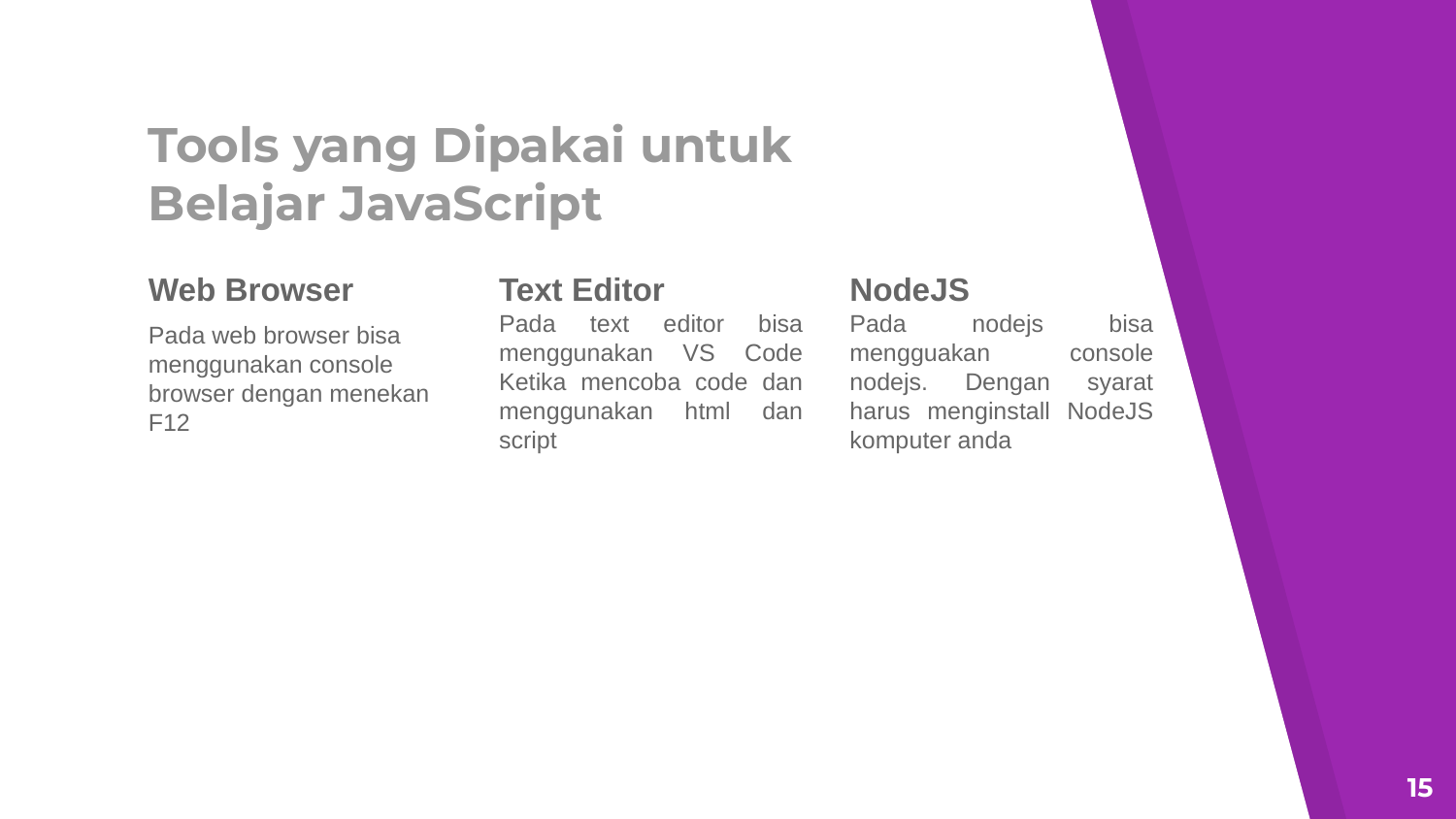

Tools yang Dipakai untuk Belajar JavaScript
Web Browser
Pada web browser bisa menggunakan console browser dengan menekan F12
Text Editor
Pada text editor bisa menggunakan VS Code Ketika mencoba code dan menggunakan html dan script
NodeJS
Pada nodejs bisa mengguakan console nodejs. Dengan syarat harus menginstall NodeJS komputer anda

15